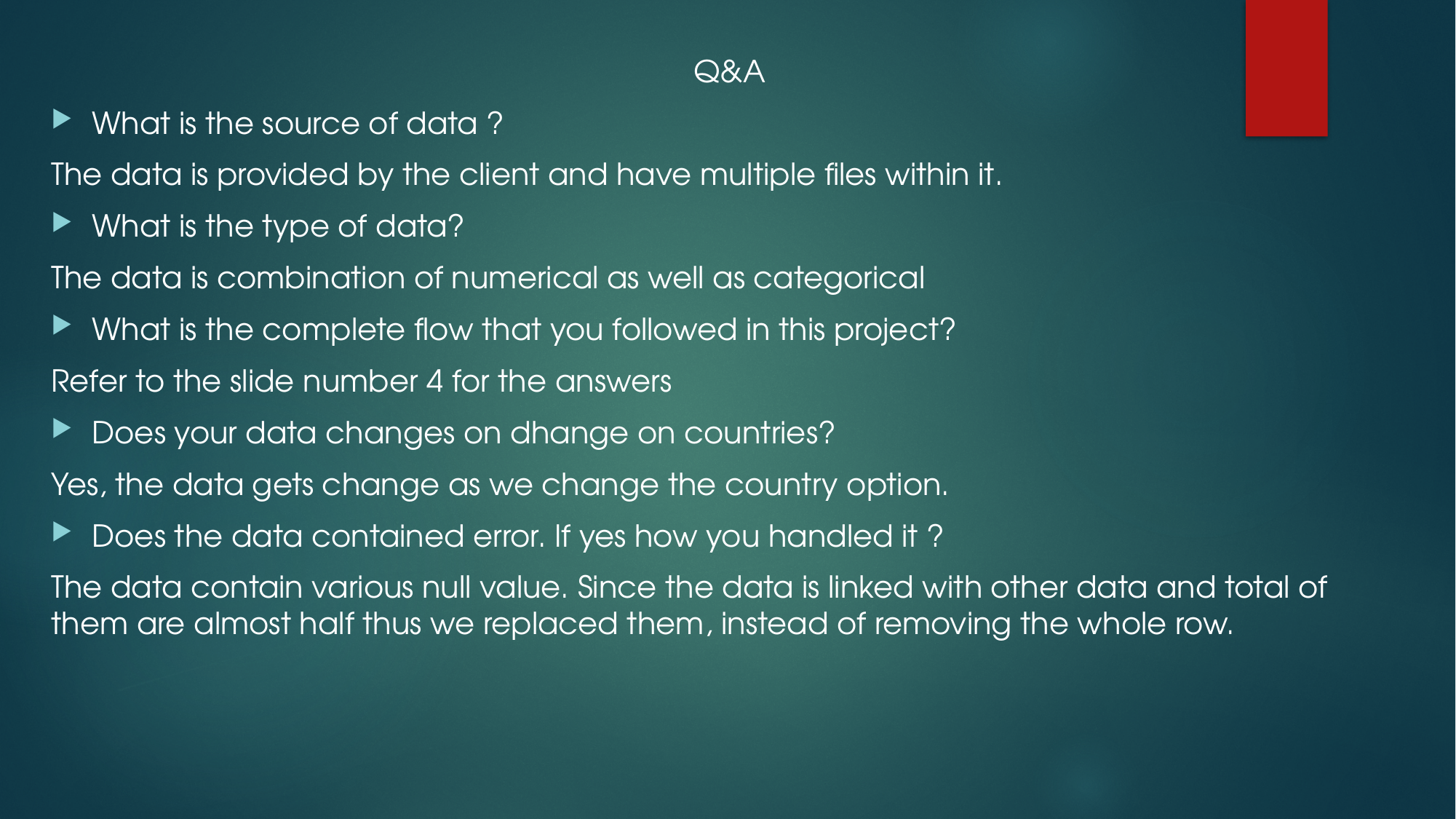

Q&A
What is the source of data ?
The data is provided by the client and have multiple files within it.
What is the type of data?
The data is combination of numerical as well as categorical
What is the complete flow that you followed in this project?
Refer to the slide number 4 for the answers
Does your data changes on dhange on countries?
Yes, the data gets change as we change the country option.
Does the data contained error. If yes how you handled it ?
The data contain various null value. Since the data is linked with other data and total of them are almost half thus we replaced them, instead of removing the whole row.